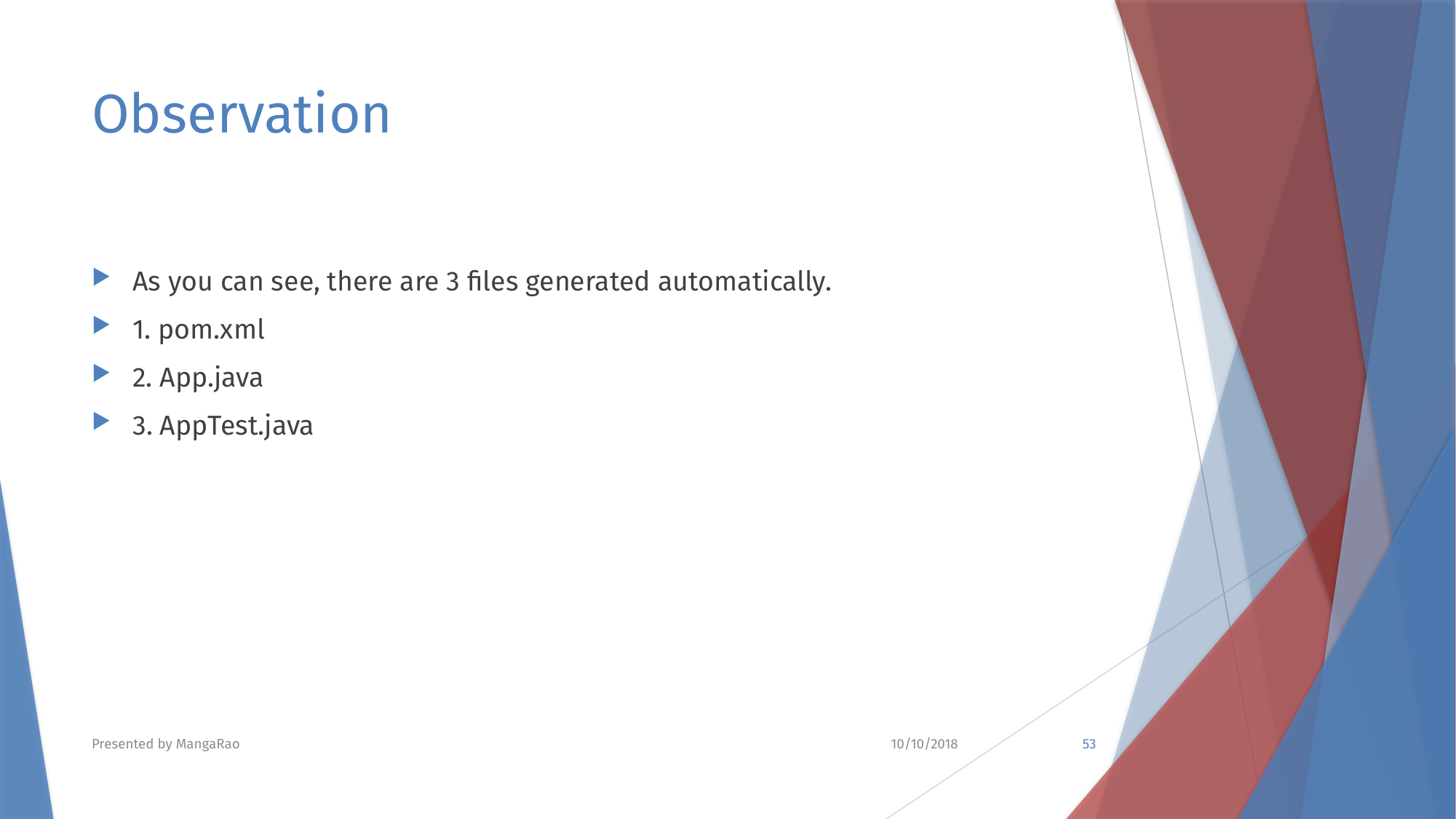

# Observation
As you can see, there are 3 files generated automatically.
1. pom.xml
2. App.java
3. AppTest.java
Presented by MangaRao
10/10/2018
53